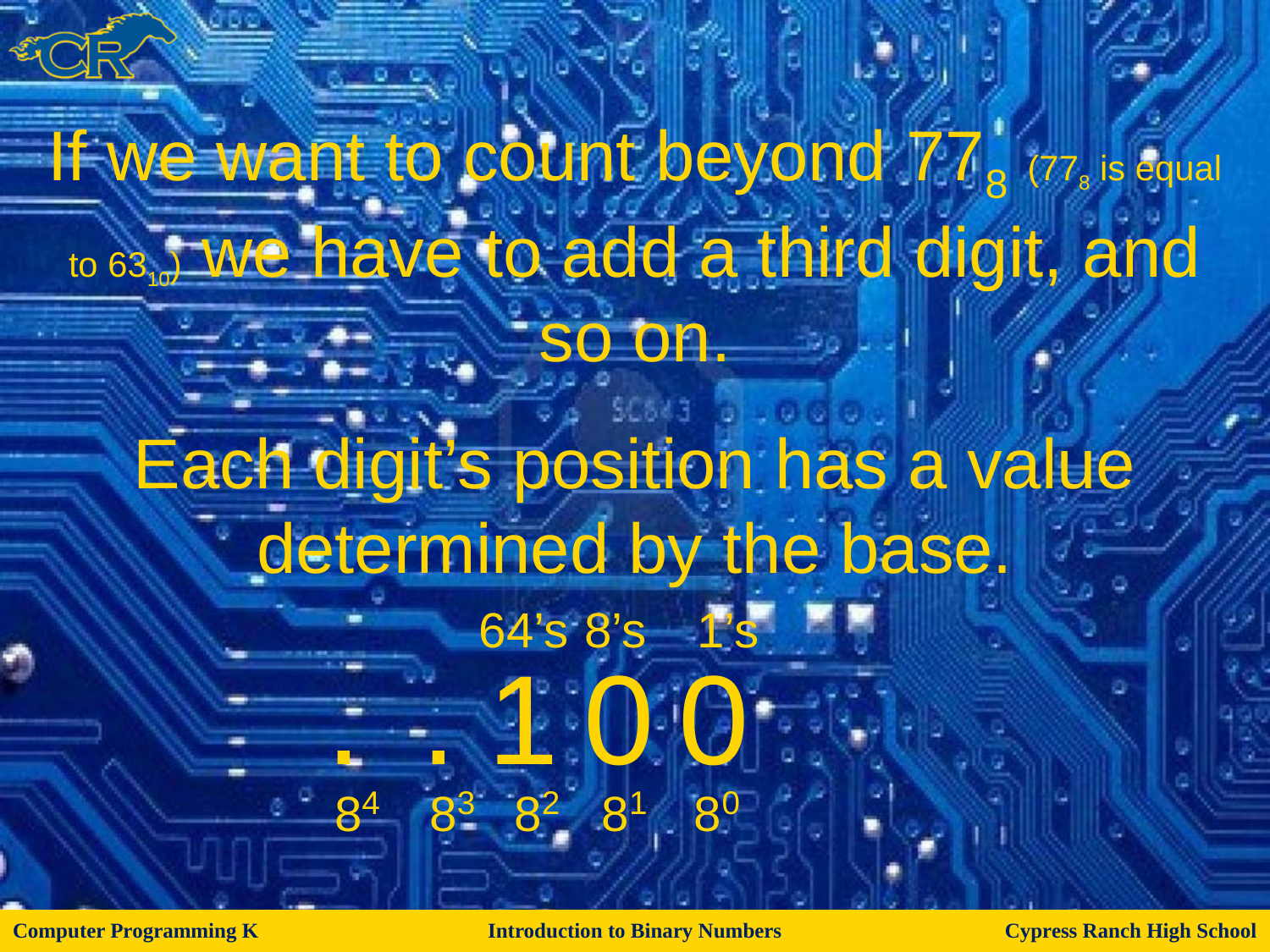

If we want to count beyond 778 (778 is equal to 6310) we have to add a third digit, and so on.
Each digit’s position has a value determined by the base.
64’s
8’s
1’s
.
84
.
83
1
0
0
82
81
80